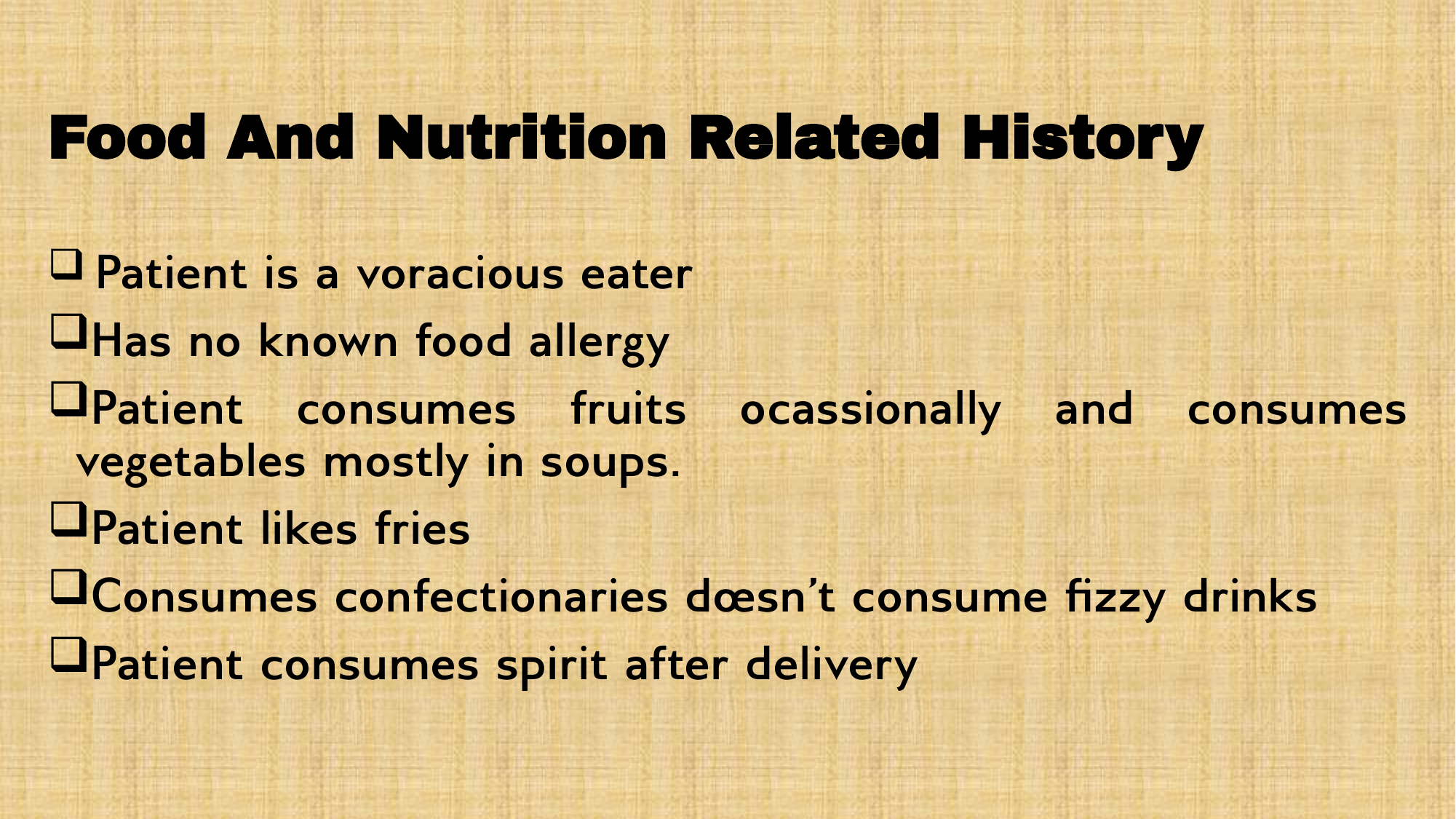

Food And Nutrition Related History

 Patient is a voracious eater
Has no known food allergy
Patient consumes fruits ocassionally and consumes vegetables mostly in soups.
Patient likes fries
Consumes confectionaries doesn’t consume fizzy drinks
Patient consumes spirit after delivery